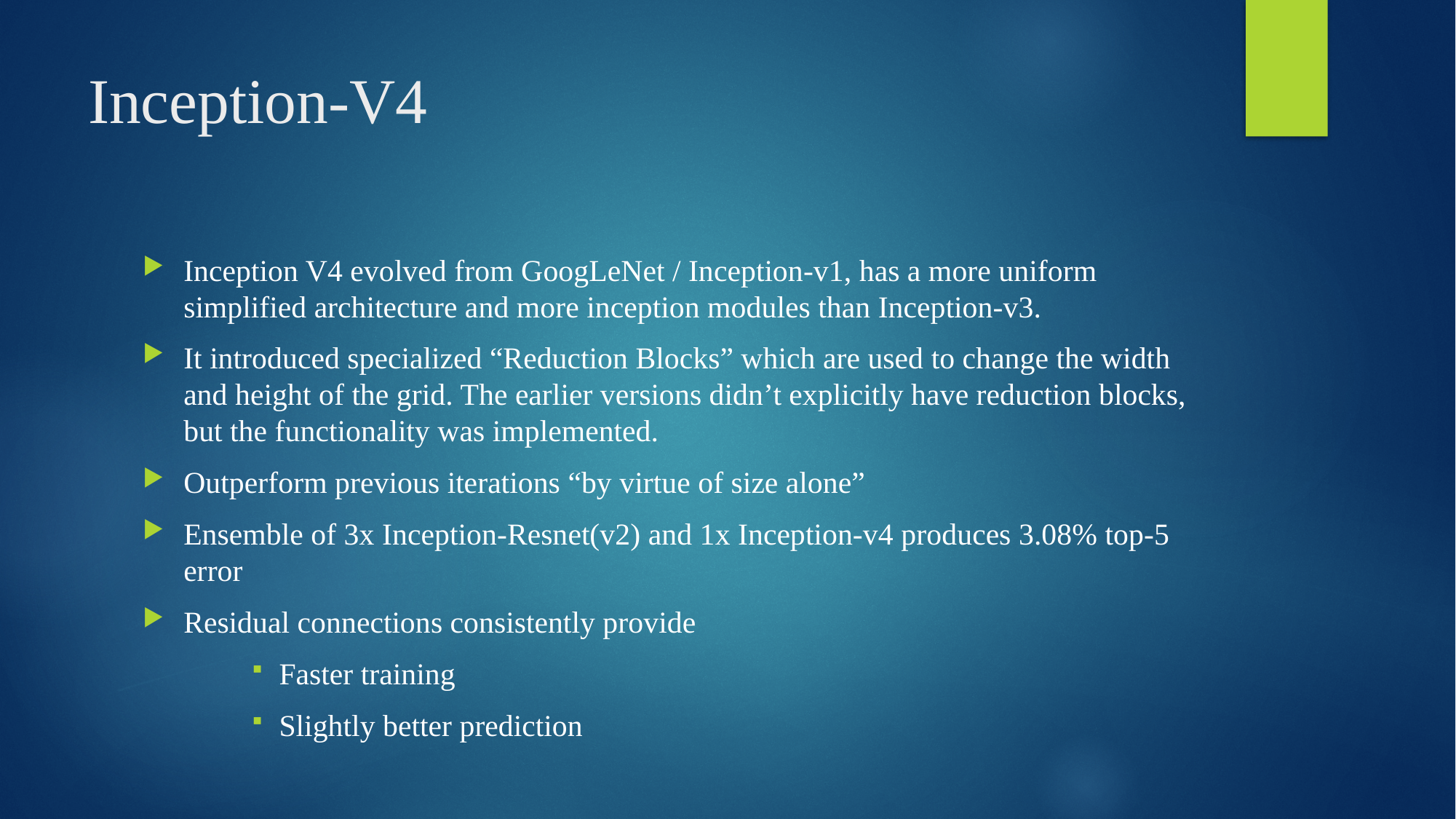

# Inception-V4
Inception V4 evolved from GoogLeNet / Inception-v1, has a more uniform simplified architecture and more inception modules than Inception-v3.
It introduced specialized “Reduction Blocks” which are used to change the width and height of the grid. The earlier versions didn’t explicitly have reduction blocks, but the functionality was implemented.
Outperform previous iterations “by virtue of size alone”
Ensemble of 3x Inception-Resnet(v2) and 1x Inception-v4 produces 3.08% top-5 error
Residual connections consistently provide
Faster training
Slightly better prediction